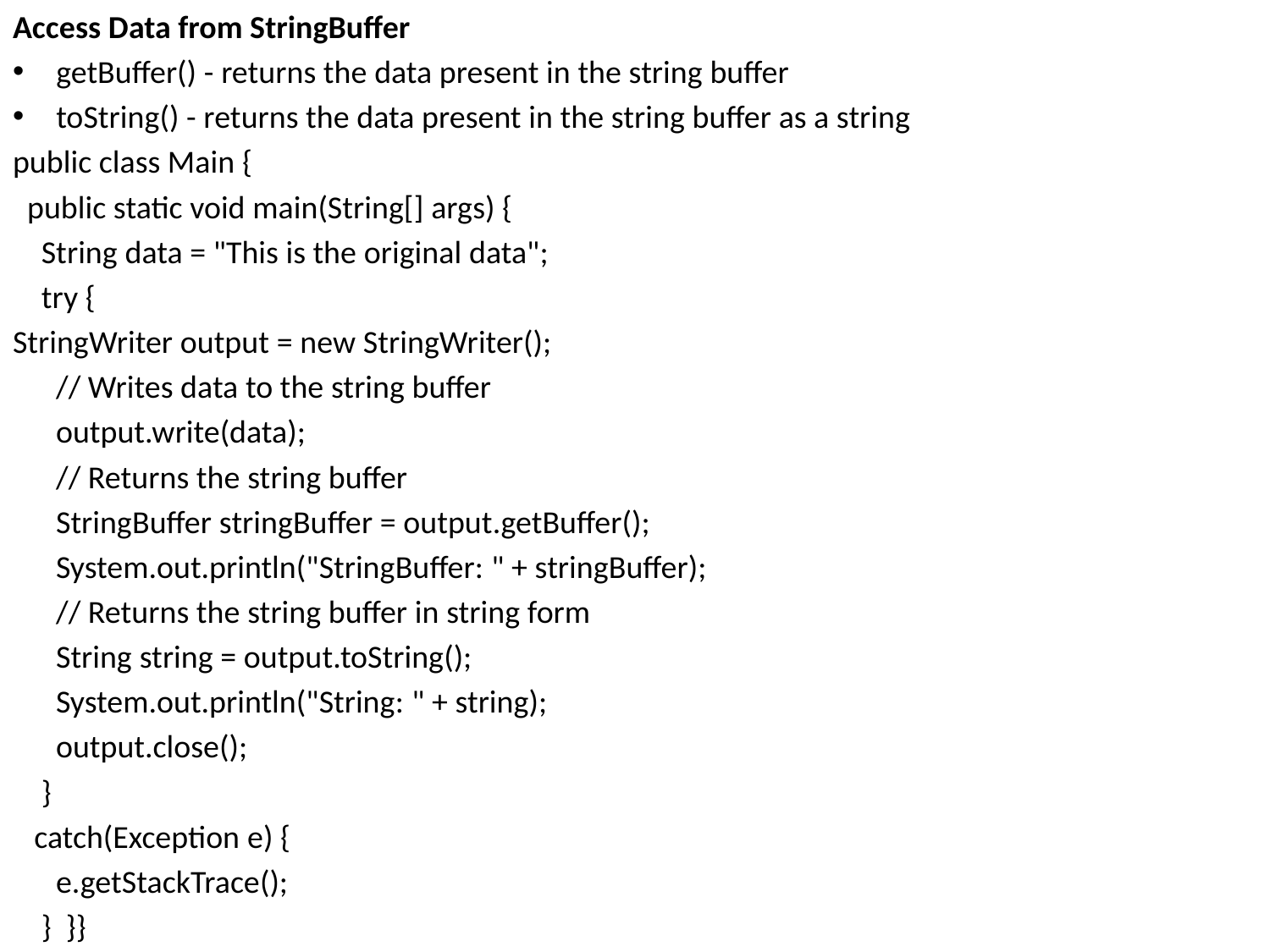

Access Data from StringBuffer
getBuffer() - returns the data present in the string buffer
toString() - returns the data present in the string buffer as a string
public class Main {
  public static void main(String[] args) {
    String data = "This is the original data";
    try {
StringWriter output = new StringWriter();
      // Writes data to the string buffer
      output.write(data);
      // Returns the string buffer
      StringBuffer stringBuffer = output.getBuffer();
      System.out.println("StringBuffer: " + stringBuffer);
      // Returns the string buffer in string form
      String string = output.toString();
      System.out.println("String: " + string);
      output.close();
    }
   catch(Exception e) {
      e.getStackTrace();
    }  }}